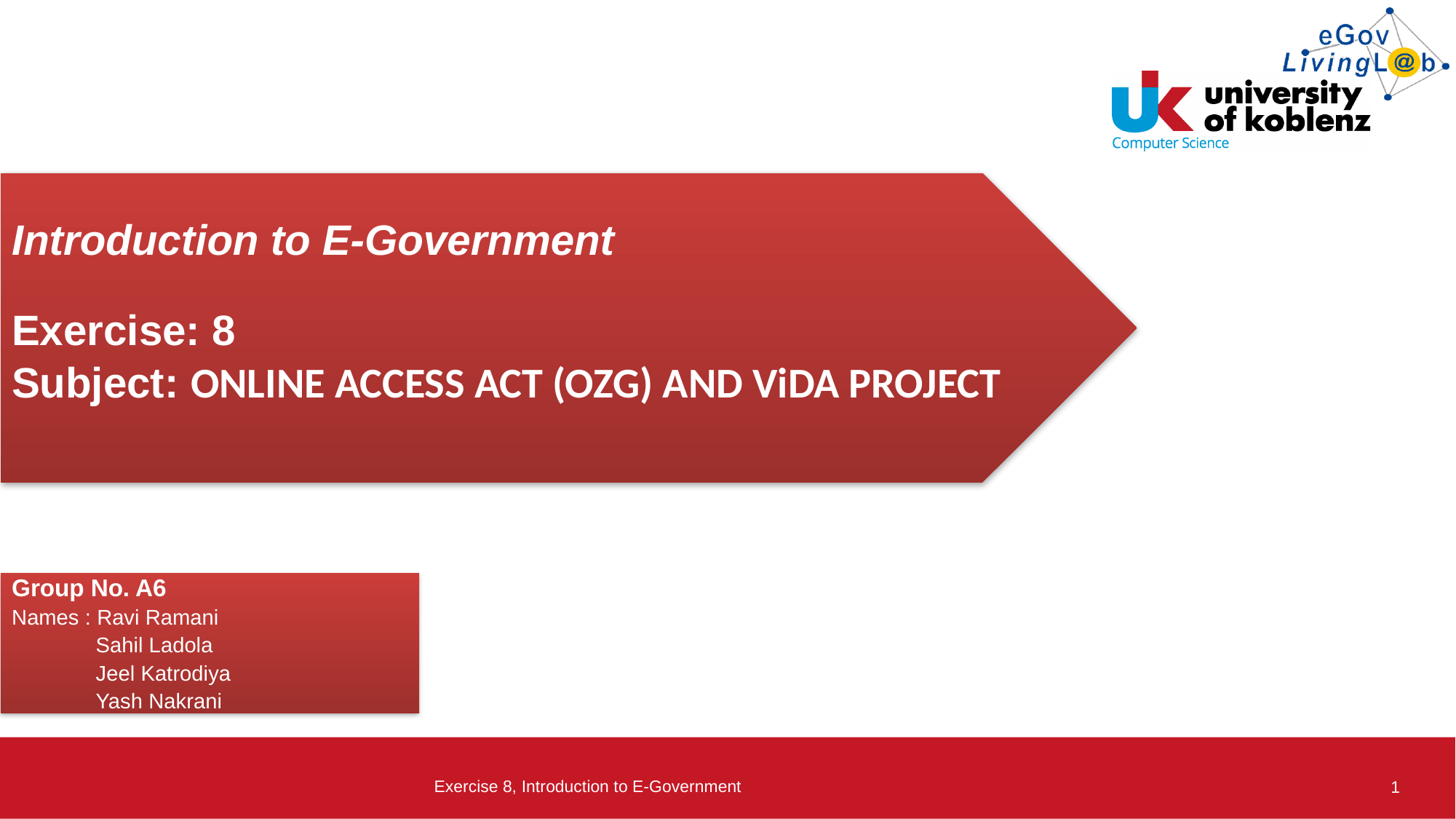

Introduction to E-Government

Exercise: 8
Subject: ONLINE ACCESS ACT (OZG) AND ViDA PROJECT

Group No. A6
Names : Ravi Ramani
              Sahil Ladola
              Jeel Katrodiya
              Yash Nakrani
Exercise 8, Introduction to E-Government
1